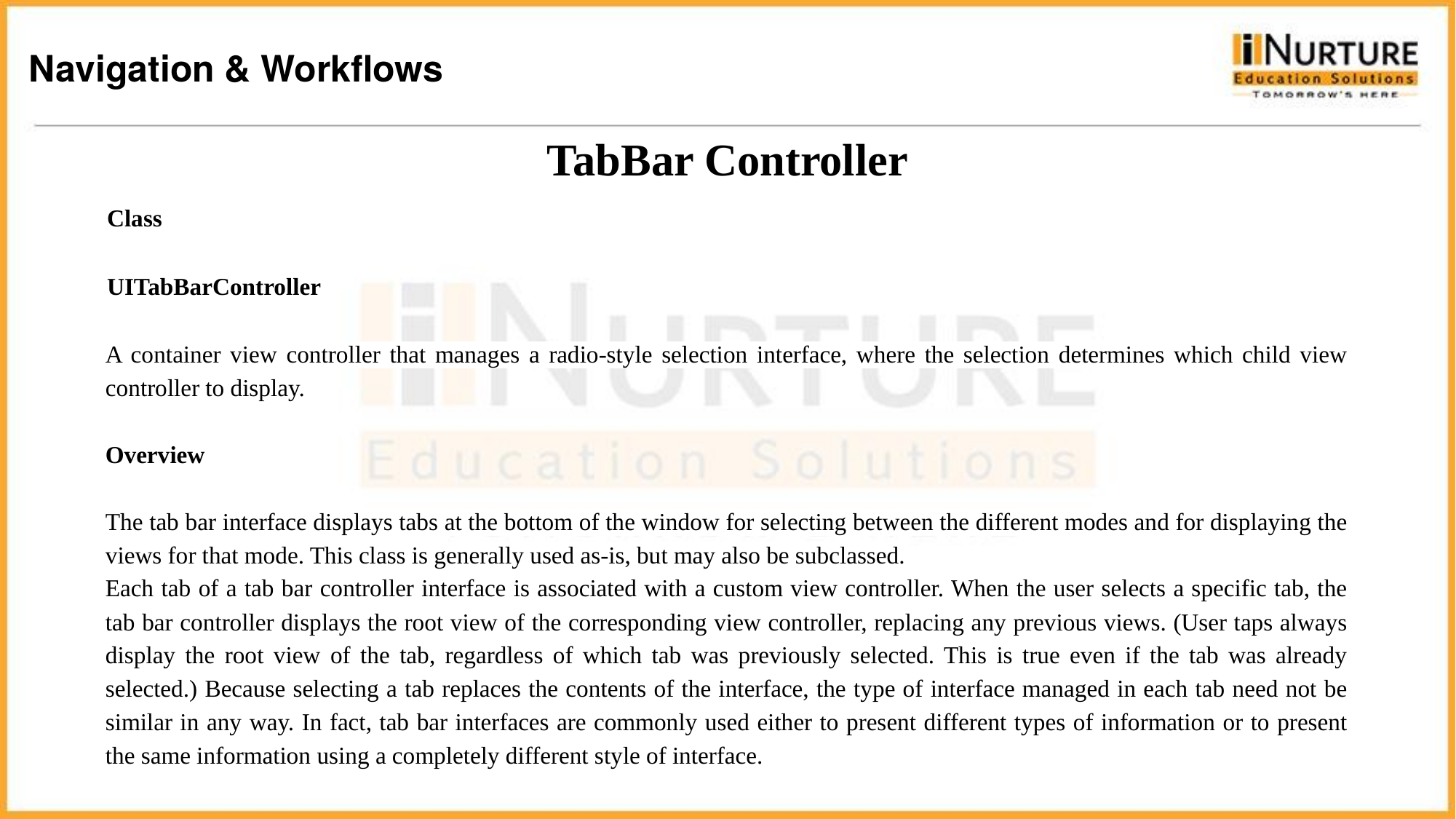

Navigation & Workflows
# TabBar Controller
Class
UITabBarController
A container view controller that manages a radio-style selection interface, where the selection determines which child view controller to display.

Overview

The tab bar interface displays tabs at the bottom of the window for selecting between the different modes and for displaying the views for that mode. This class is generally used as-is, but may also be subclassed.
Each tab of a tab bar controller interface is associated with a custom view controller. When the user selects a specific tab, the tab bar controller displays the root view of the corresponding view controller, replacing any previous views. (User taps always display the root view of the tab, regardless of which tab was previously selected. This is true even if the tab was already selected.) Because selecting a tab replaces the contents of the interface, the type of interface managed in each tab need not be similar in any way. In fact, tab bar interfaces are commonly used either to present different types of information or to present the same information using a completely different style of interface.